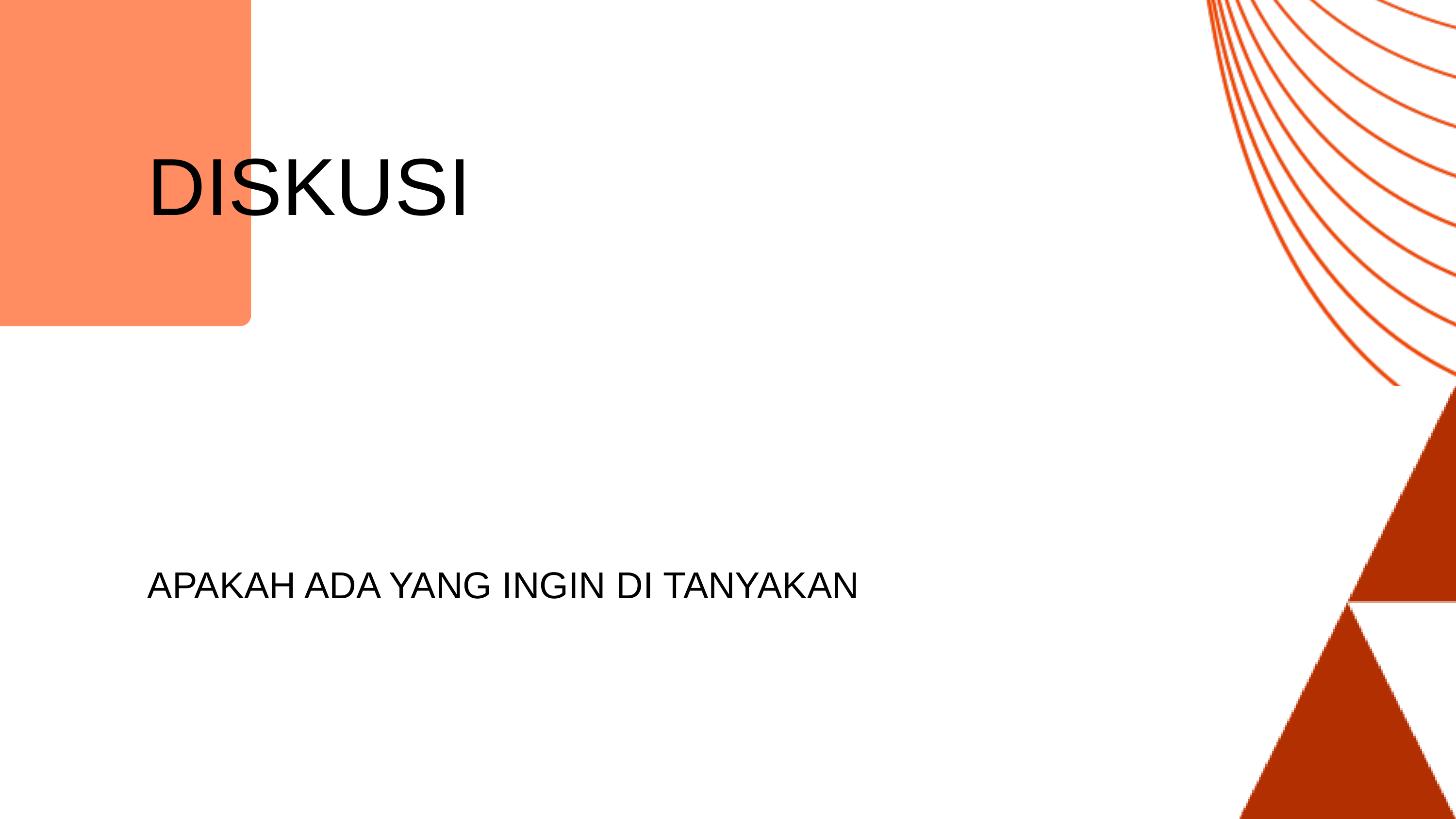

DISKUSI

APAKAH ADA YANG INGIN DI TANYAKAN